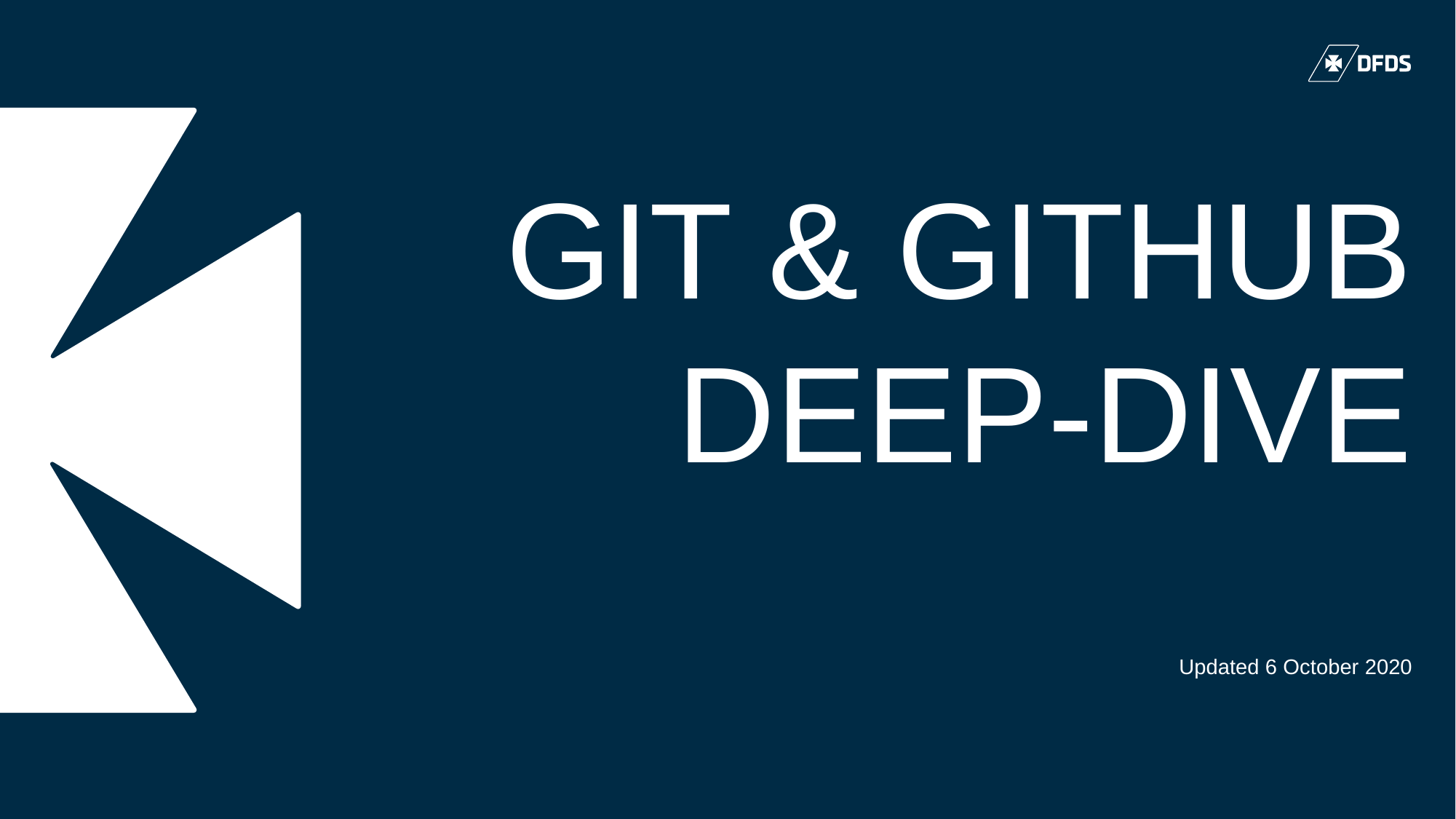

# GIT & GitHUB DEEP-DIVE Updated 6 October 2020